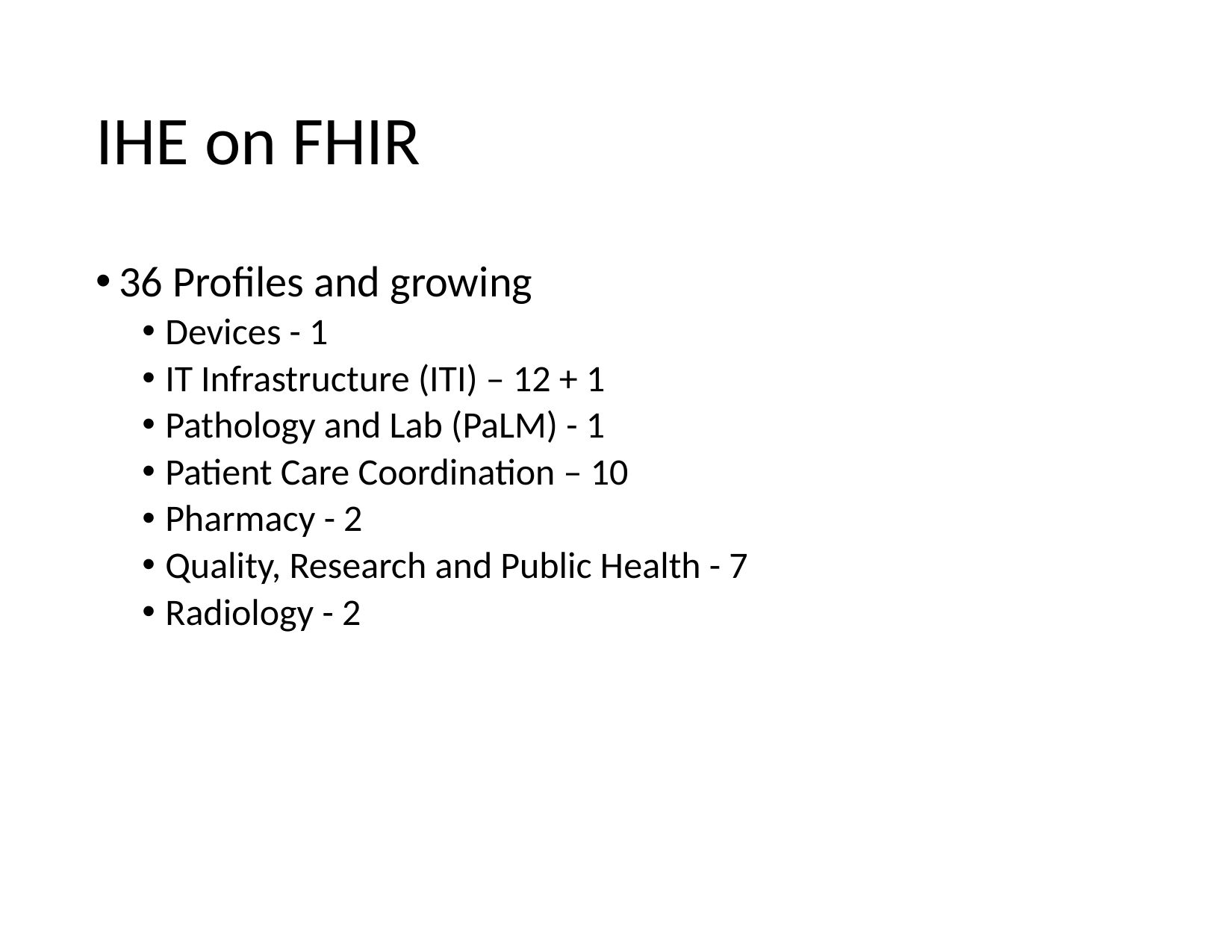

# IHE on FHIR
36 Profiles and growing
Devices - 1
IT Infrastructure (ITI) – 12 + 1
Pathology and Lab (PaLM) - 1
Patient Care Coordination – 10
Pharmacy - 2
Quality, Research and Public Health - 7
Radiology - 2